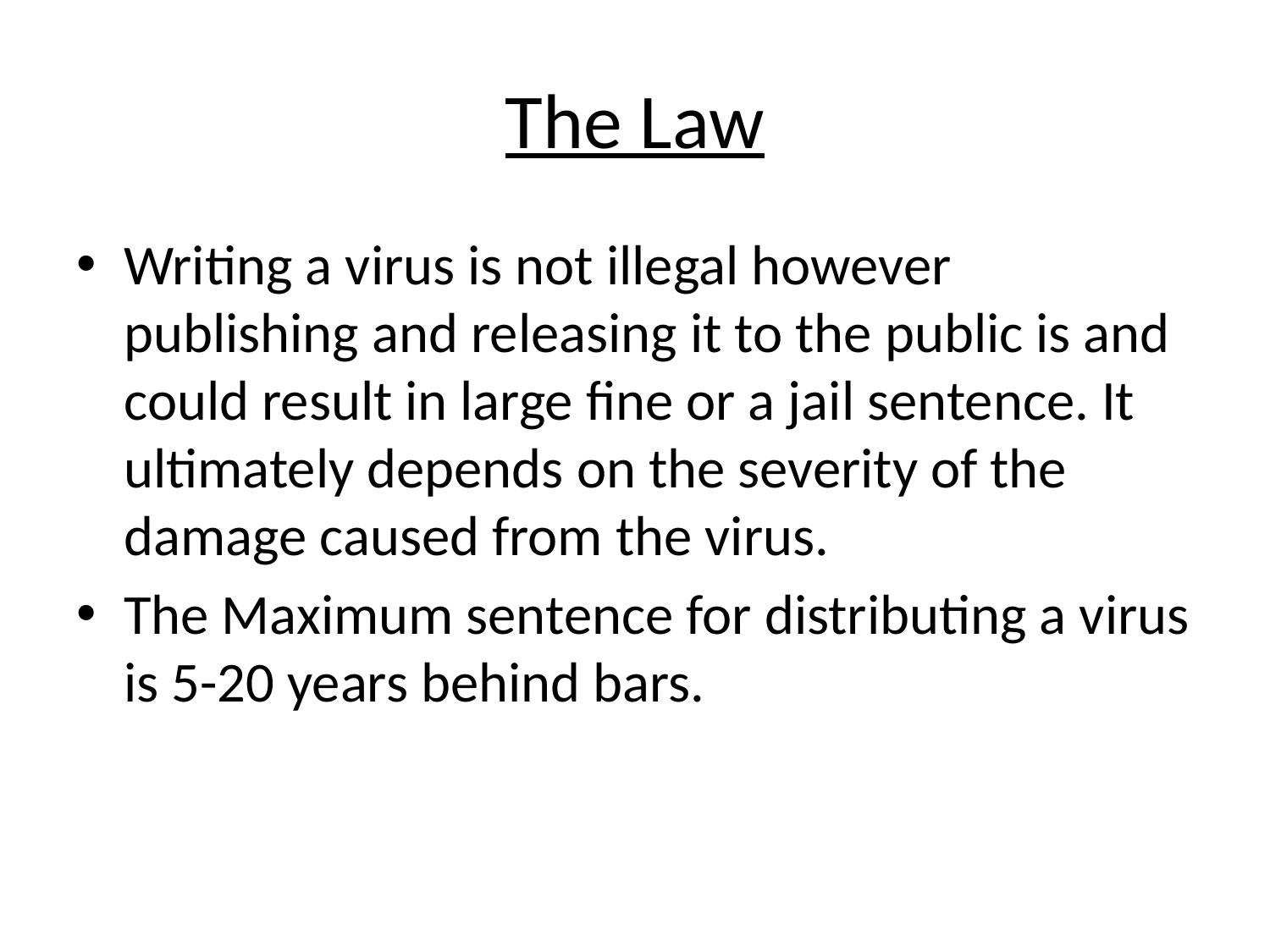

# The Law
Writing a virus is not illegal however publishing and releasing it to the public is and could result in large fine or a jail sentence. It ultimately depends on the severity of the damage caused from the virus.
The Maximum sentence for distributing a virus is 5-20 years behind bars.